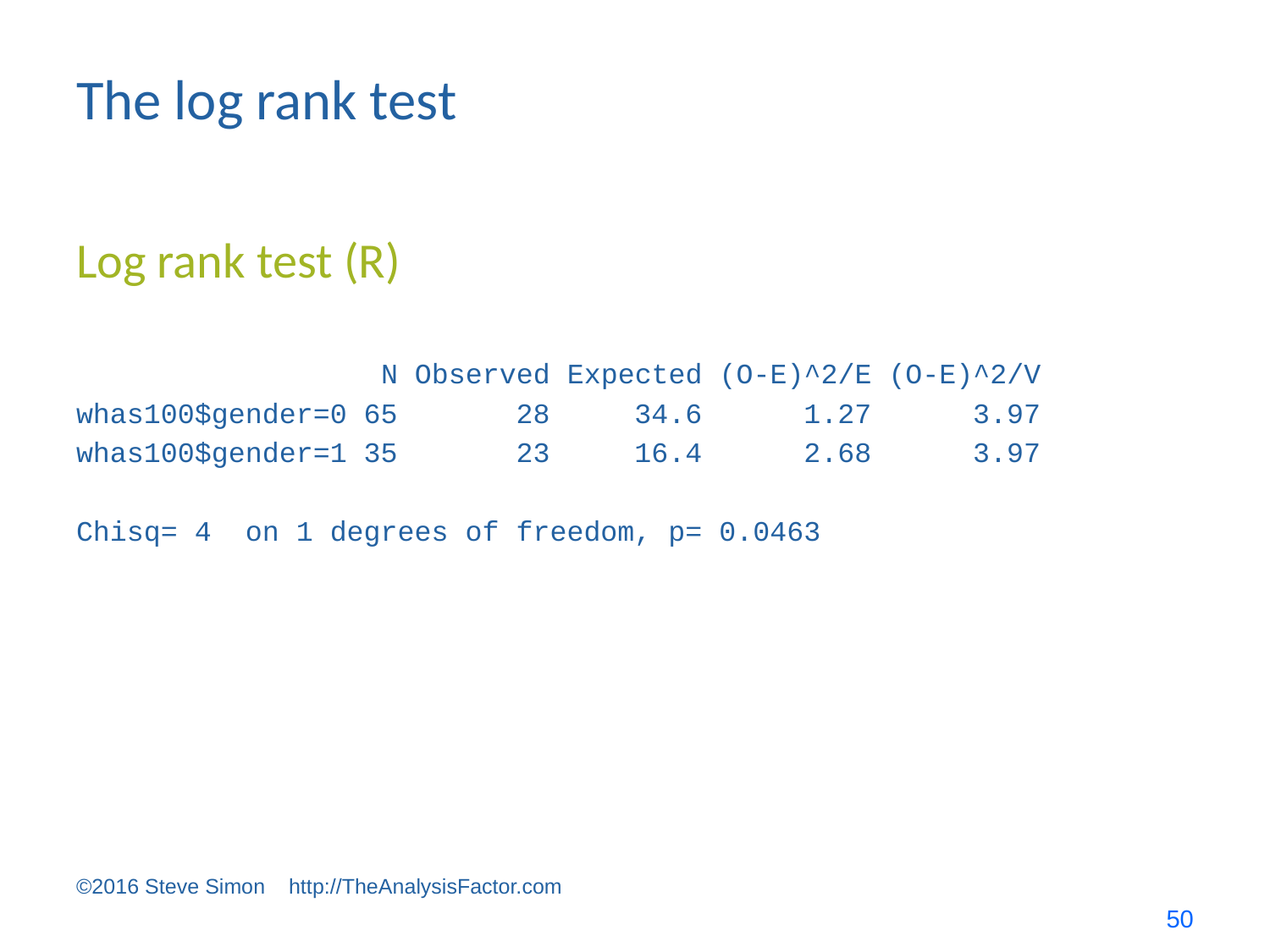

# The log rank test
Log rank test (R)
                  N Observed Expected (O-E)^2/E (O-E)^2/V
whas100$gender=0 65       28     34.6      1.27      3.97
whas100$gender=1 35       23     16.4      2.68      3.97

Chisq= 4  on 1 degrees of freedom, p= 0.0463
©2016 Steve Simon    http://TheAnalysisFactor.com

50